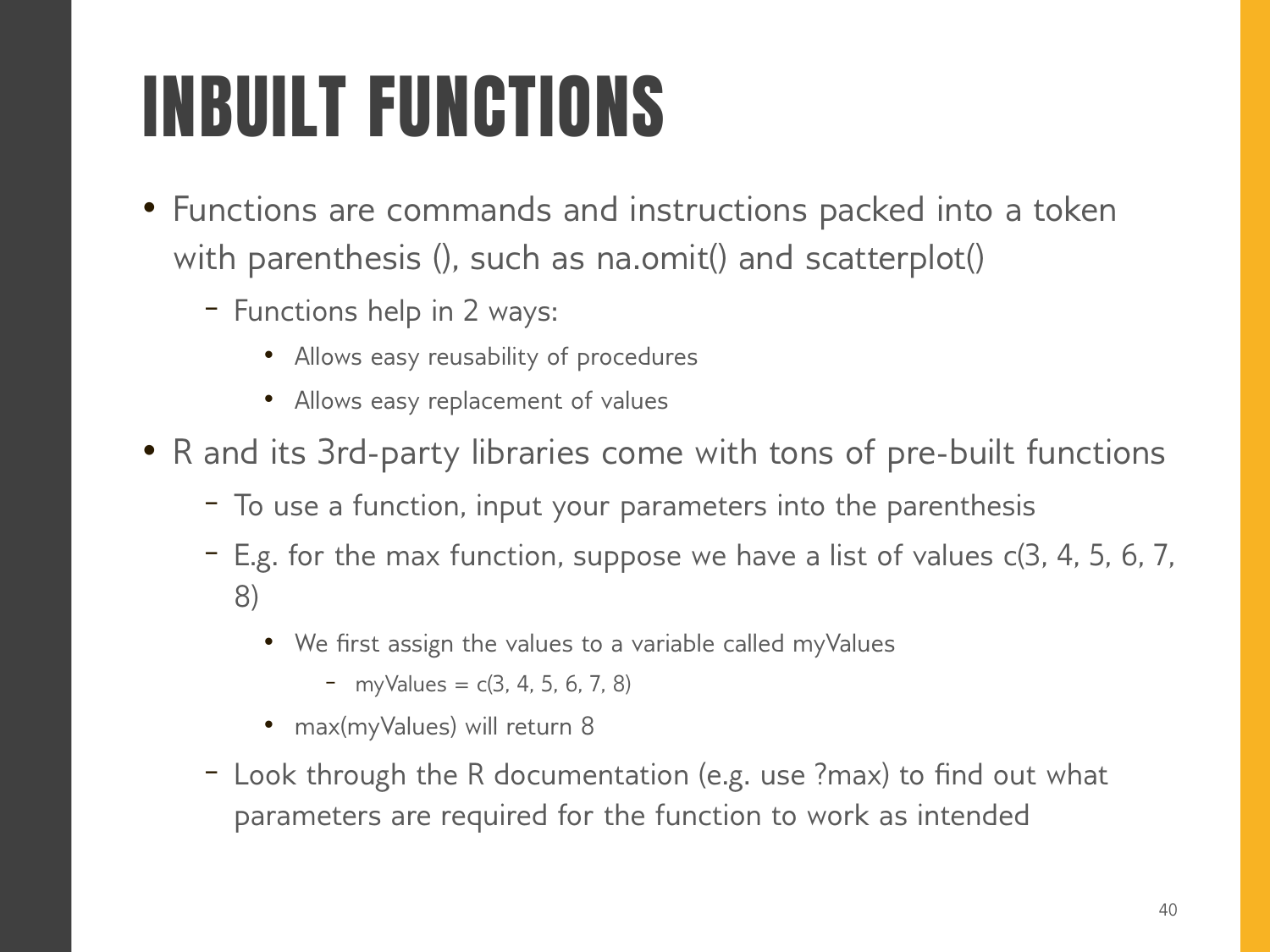

# Inbuilt Functions
Functions are commands and instructions packed into a token with parenthesis (), such as na.omit() and scatterplot()
Functions help in 2 ways:
Allows easy reusability of procedures
Allows easy replacement of values
R and its 3rd-party libraries come with tons of pre-built functions
To use a function, input your parameters into the parenthesis
E.g. for the max function, suppose we have a list of values c(3, 4, 5, 6, 7, 8)
We first assign the values to a variable called myValues
myValues = c(3, 4, 5, 6, 7, 8)
max(myValues) will return 8
Look through the R documentation (e.g. use ?max) to find out what parameters are required for the function to work as intended
40